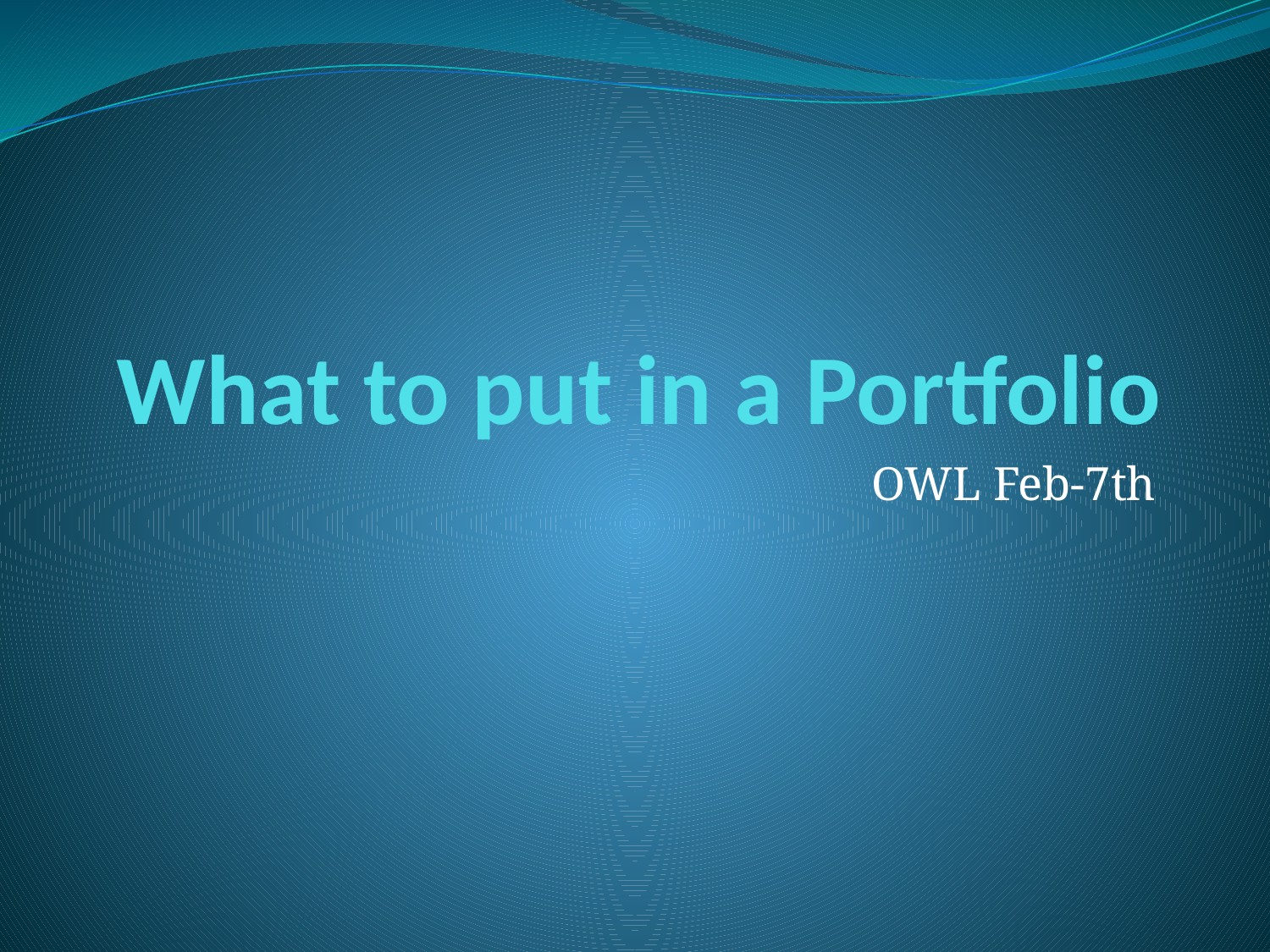

# What to put in a Portfolio
OWL Feb-7th